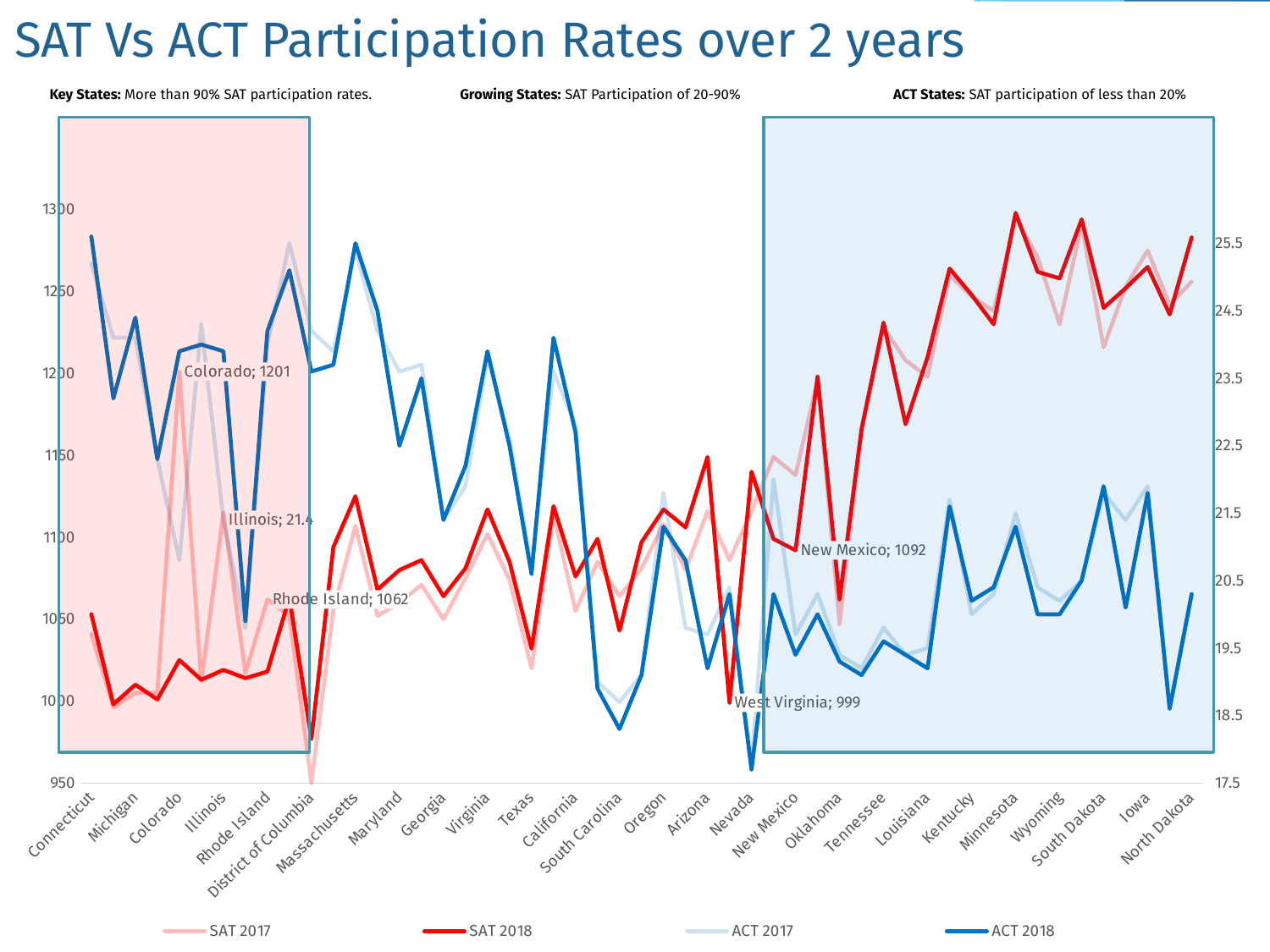

# SAT Vs ACT Participation Rates over 2 years
     Key States: More than 90% SAT participation rates.                       Growing States: SAT Participation of 20-90%                                        ACT States: SAT participation of less than 20%

### Chart:

| Category | SAT 2017 | SAT 2018 | ACT 2017 | ACT 2018 |
|---|---|---|---|---|
| Connecticut | 1041.0 | 1053.0 | 25.2 | 25.6 |
| Delaware | 996.0 | 998.0 | 24.1 | 23.2 |
| Michigan | 1005.0 | 1010.0 | 24.1 | 24.4 |
| Idaho | 1005.0 | 1001.0 | 22.3 | 22.3 |
| Colorado | 1201.0 | 1025.0 | 20.8 | 23.9 |
| Maine | 1012.0 | 1013.0 | 24.3 | 24.0 |
| Illinois | 1115.0 | 1019.0 | 21.4 | 23.9 |
| Florida | 1017.0 | 1014.0 | 19.8 | 19.9 |
| Rhode Island | 1062.0 | 1018.0 | 24.0 | 24.2 |
| New Hampshire | 1052.0 | 1063.0 | 25.5 | 25.1 |
| District of Columbia | 950.0 | 977.0 | 24.2 | 23.6 |
| New Jersey | 1056.0 | 1094.0 | 23.9 | 23.7 |
| Massachusetts | 1107.0 | 1125.0 | 25.4 | 25.5 |
| New York | 1052.0 | 1068.0 | 24.2 | 24.5 |
| Maryland | 1060.0 | 1080.0 | 23.6 | 22.5 |
| Pennsylvania | 1071.0 | 1086.0 | 23.7 | 23.5 |
| Georgia | 1050.0 | 1064.0 | 21.4 | 21.4 |
| Washington | 1075.0 | 1081.0 | 21.9 | 22.2 |
| Virginia | 1102.0 | 1117.0 | 23.8 | 23.9 |
| Indiana | 1074.0 | 1085.0 | 22.6 | 22.5 |
| Texas | 1020.0 | 1032.0 | 20.7 | 20.6 |
| Vermont | 1114.0 | 1119.0 | 23.6 | 24.1 |
| California | 1055.0 | 1076.0 | 22.8 | 22.7 |
| Hawaii | 1085.0 | 1099.0 | 19.0 | 18.9 |
| South Carolina | 1064.0 | 1043.0 | 18.7 | 18.3 |
| North Carolina | 1081.0 | 1097.0 | 19.1 | 19.1 |
| Oregon | 1108.0 | 1117.0 | 21.8 | 21.3 |
| Alaska | 1080.0 | 1106.0 | 19.8 | 20.8 |
| Arizona | 1116.0 | 1149.0 | 19.7 | 19.2 |
| West Virginia | 1086.0 | 999.0 | 20.4 | 20.3 |
| Nevada | 1116.0 | 1140.0 | 17.8 | 17.7 |
| Ohio | 1149.0 | 1099.0 | 22.0 | 20.3 |
| New Mexico | 1138.0 | 1092.0 | 19.7 | 19.4 |
| Montana | 1196.0 | 1198.0 | 20.3 | 20.0 |
| Oklahoma | 1047.0 | 1062.0 | 19.4 | 19.3 |
| Alabama | 1165.0 | 1166.0 | 19.2 | 19.1 |
| Tennessee | 1228.0 | 1231.0 | 19.8 | 19.6 |
| Arkansas | 1208.0 | 1169.0 | 19.4 | 19.4 |
| Louisiana | 1198.0 | 1210.0 | 19.5 | 19.2 |
| Kansas | 1260.0 | 1264.0 | 21.7 | 21.6 |
| Kentucky | 1247.0 | 1248.0 | 20.0 | 20.2 |
| Utah | 1238.0 | 1230.0 | 20.3 | 20.4 |
| Minnesota | 1295.0 | 1298.0 | 21.5 | 21.3 |
| Missouri | 1271.0 | 1262.0 | 20.4 | 20.0 |
| Wyoming | 1230.0 | 1258.0 | 20.2 | 20.0 |
| Wisconsin | 1291.0 | 1294.0 | 20.5 | 20.5 |
| South Dakota | 1216.0 | 1240.0 | 21.8 | 21.9 |
| Nebraska | 1253.0 | 1252.0 | 21.4 | 20.1 |
| Iowa | 1275.0 | 1265.0 | 21.9 | 21.8 |
| Mississippi | 1242.0 | 1236.0 | 18.6 | 18.6 |
| North Dakota | 1256.0 | 1283.0 | 20.3 | 20.3 |